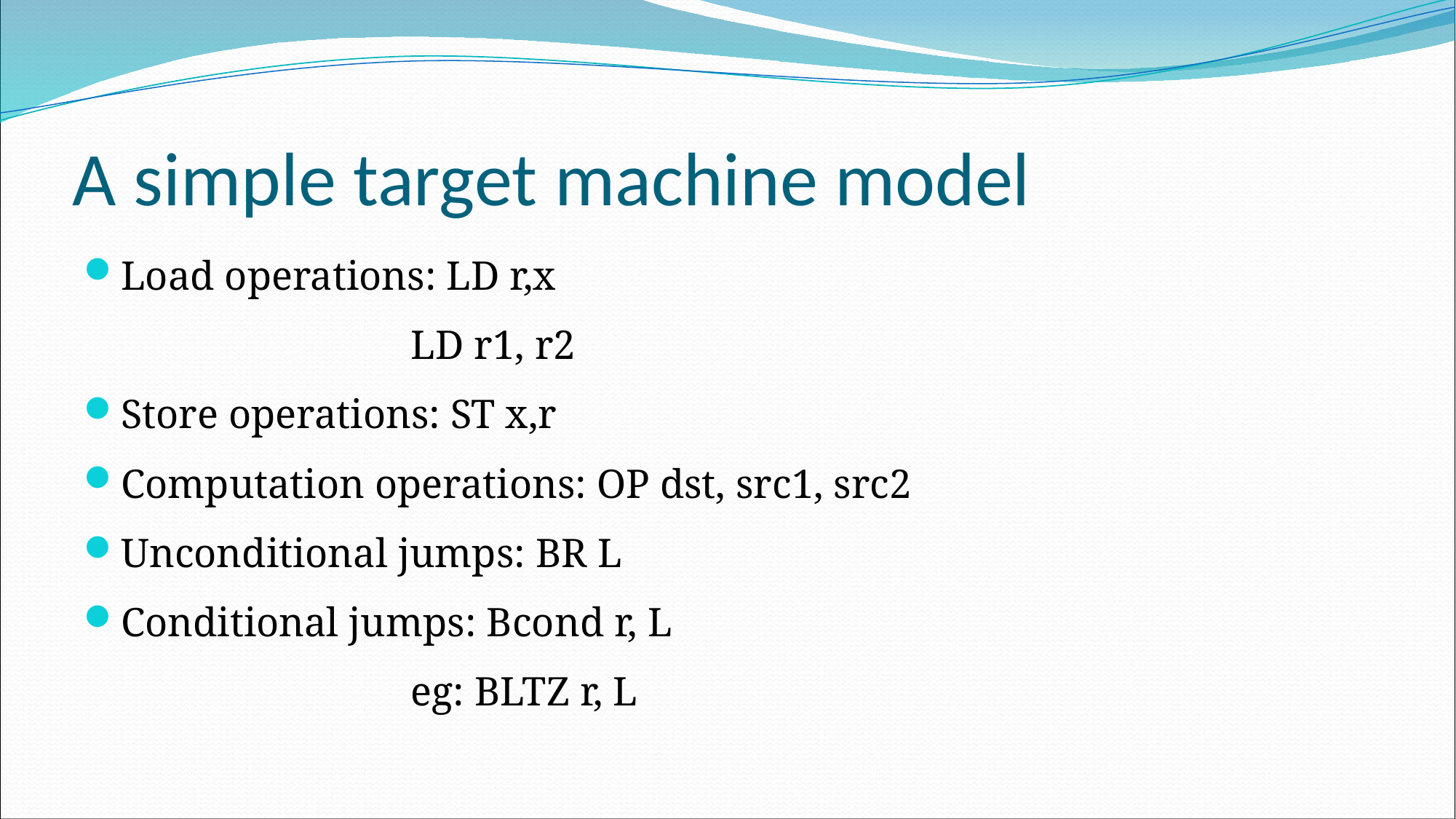

A simple target machine model
Load operations: LD r,x
			LD r1, r2
Store operations: ST x,r
Computation operations: OP dst, src1, src2
Unconditional jumps: BR L
Conditional jumps: Bcond r, L
			eg: BLTZ r, L